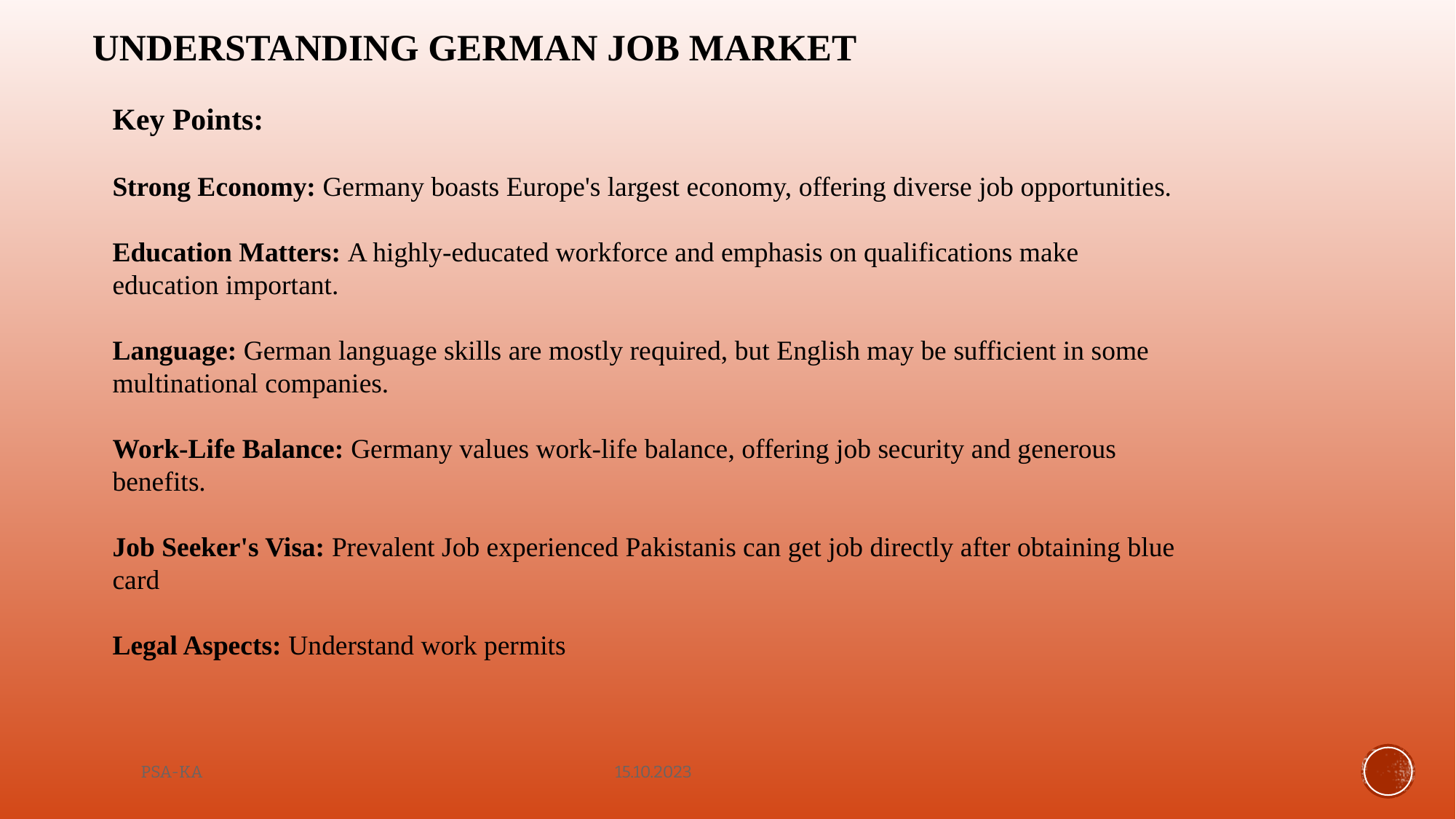

# Understanding German Job Market
Key Points:

Strong Economy: Germany boasts Europe's largest economy, offering diverse job opportunities.

Education Matters: A highly-educated workforce and emphasis on qualifications make education important.

Language: German language skills are mostly required, but English may be sufficient in some multinational companies.

Work-Life Balance: Germany values work-life balance, offering job security and generous benefits.

Job Seeker's Visa: Prevalent Job experienced Pakistanis can get job directly after obtaining blue card

Legal Aspects: Understand work permits

PSA-KA                                                                                                                              15.10.2023